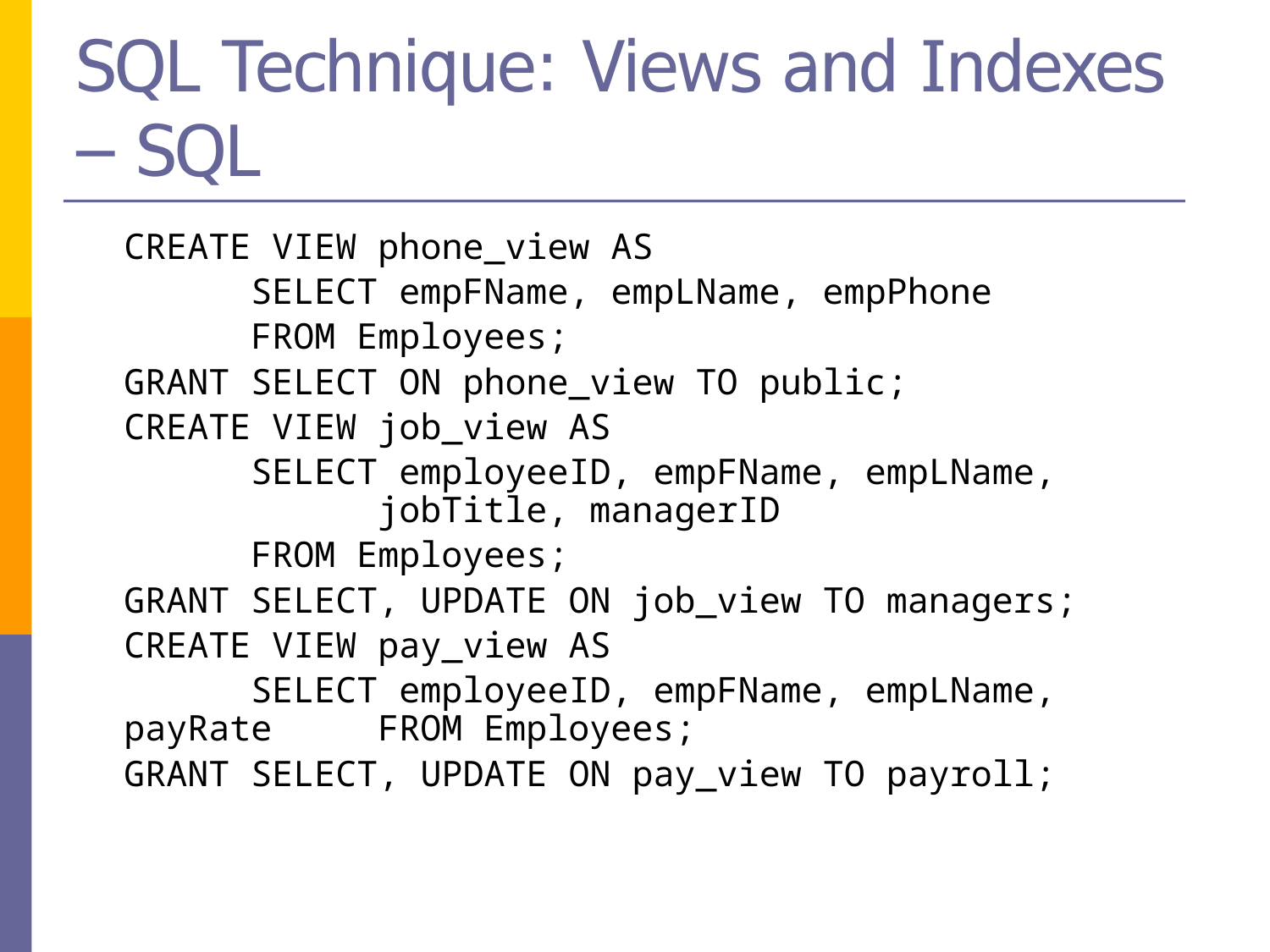

# SQL Technique: Views and Indexes – SQL
	CREATE VIEW phone_view AS
		SELECT empFName, empLName, empPhone
		FROM Employees;
	GRANT SELECT ON phone_view TO public;
	CREATE VIEW job_view AS
		SELECT employeeID, empFName, empLName, 			jobTitle, managerID
		FROM Employees;
	GRANT SELECT, UPDATE ON job_view TO managers;
	CREATE VIEW pay_view AS
		SELECT employeeID, empFName, empLName, payRate 	FROM Employees;
	GRANT SELECT, UPDATE ON pay_view TO payroll;